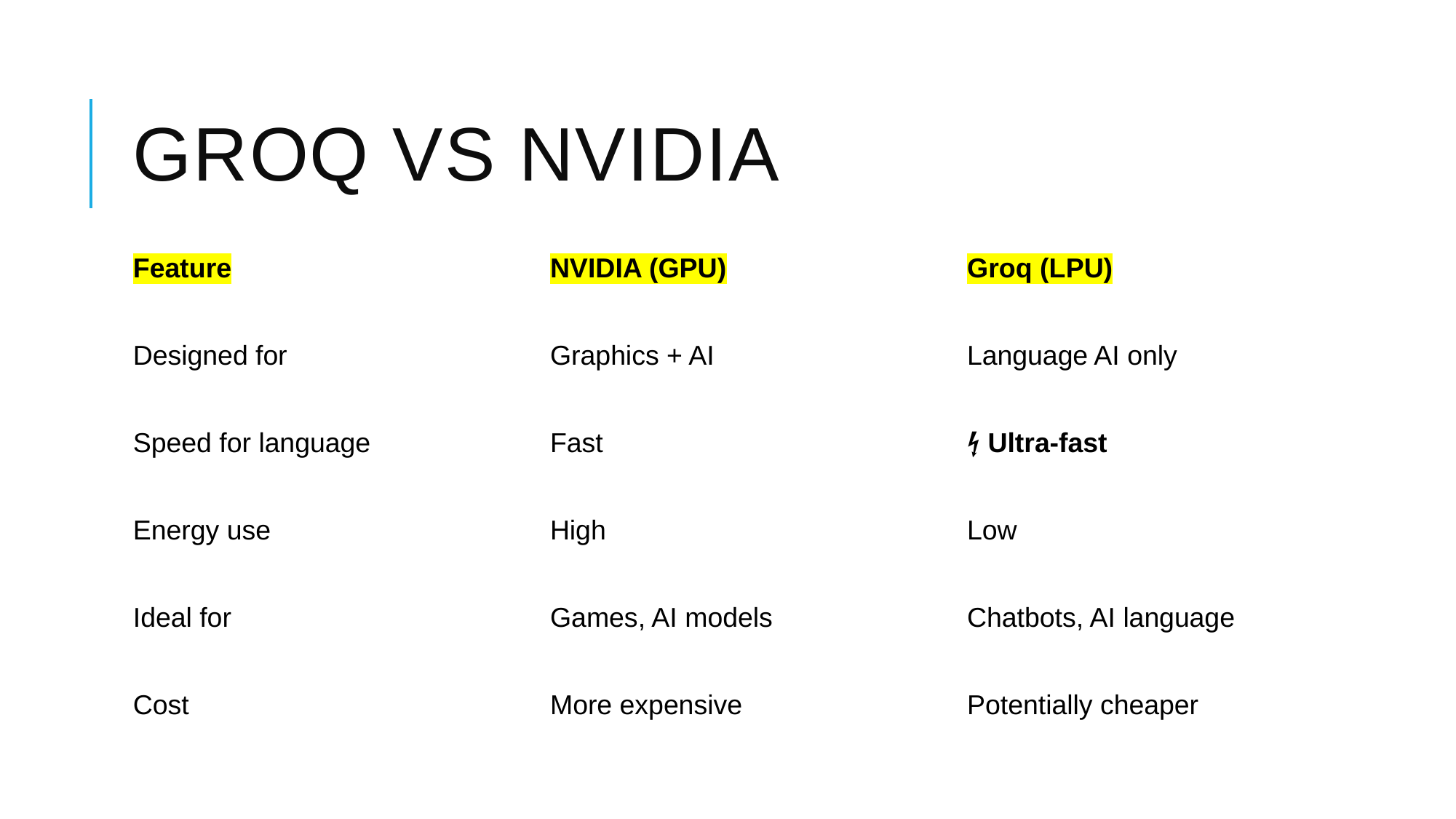

# Groq vs nvidia
| Feature | NVIDIA (GPU) | Groq (LPU) |
| --- | --- | --- |
| Designed for | Graphics + AI | Language AI only |
| Speed for language | Fast | ⚡ Ultra-fast |
| Energy use | High | Low |
| Ideal for | Games, AI models | Chatbots, AI language |
| Cost | More expensive | Potentially cheaper |